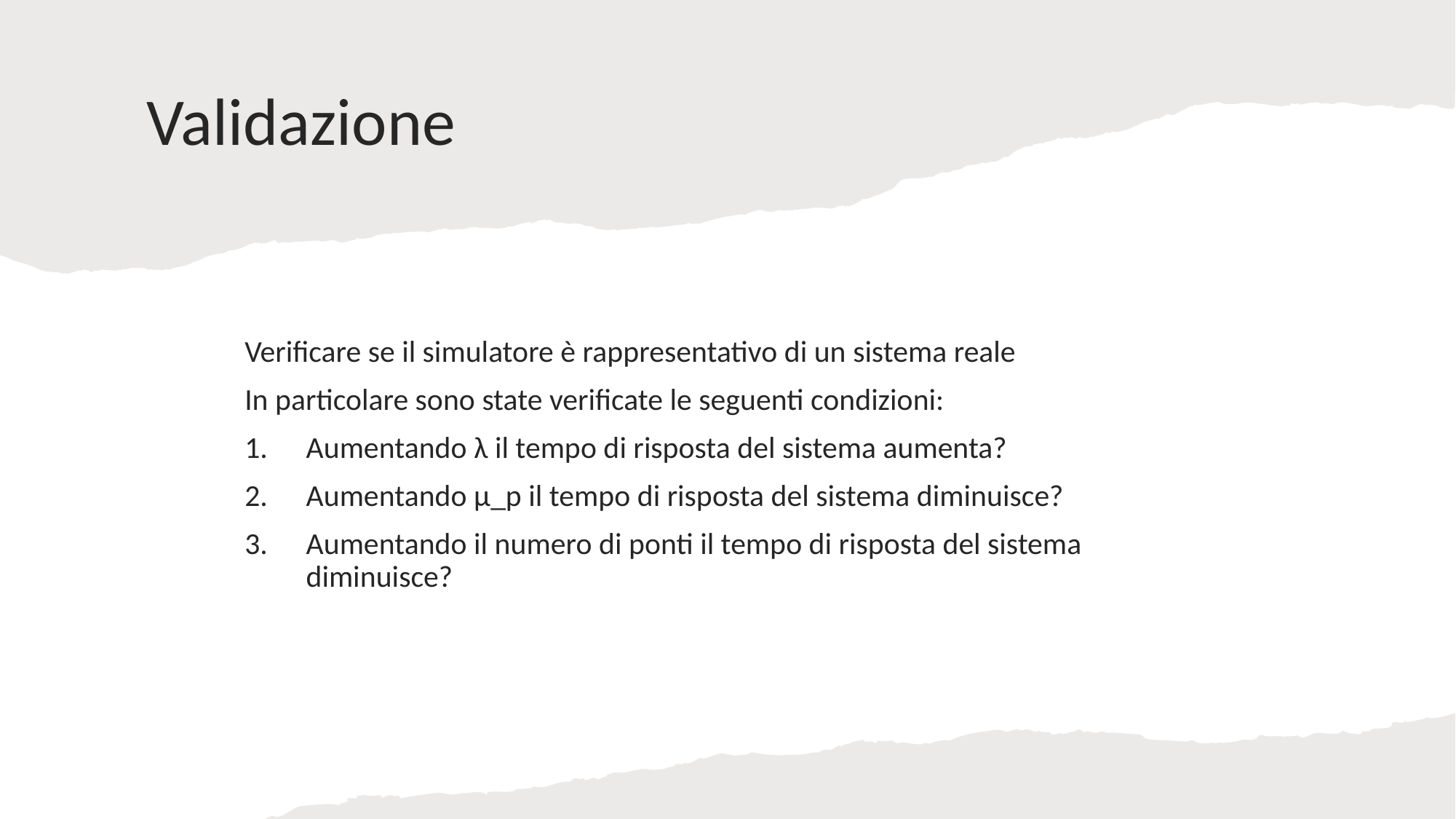

# Validazione
Verificare se il simulatore è rappresentativo di un sistema reale
In particolare sono state verificate le seguenti condizioni:
Aumentando λ il tempo di risposta del sistema aumenta?
Aumentando μ_p il tempo di risposta del sistema diminuisce?
Aumentando il numero di ponti il tempo di risposta del sistema diminuisce?